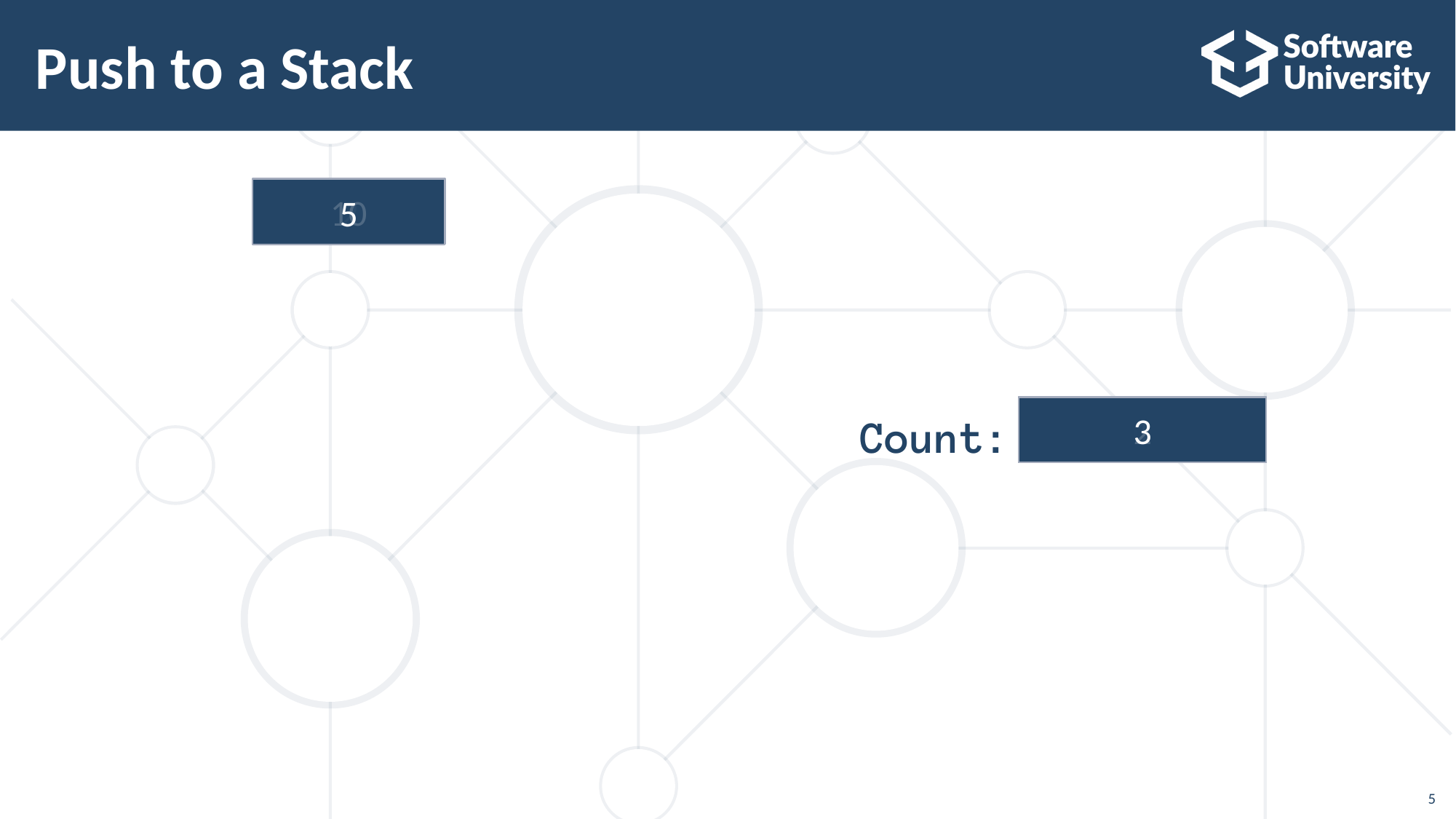

# Push to a Stack
10
2
5
0
1
2
3
Count:

5